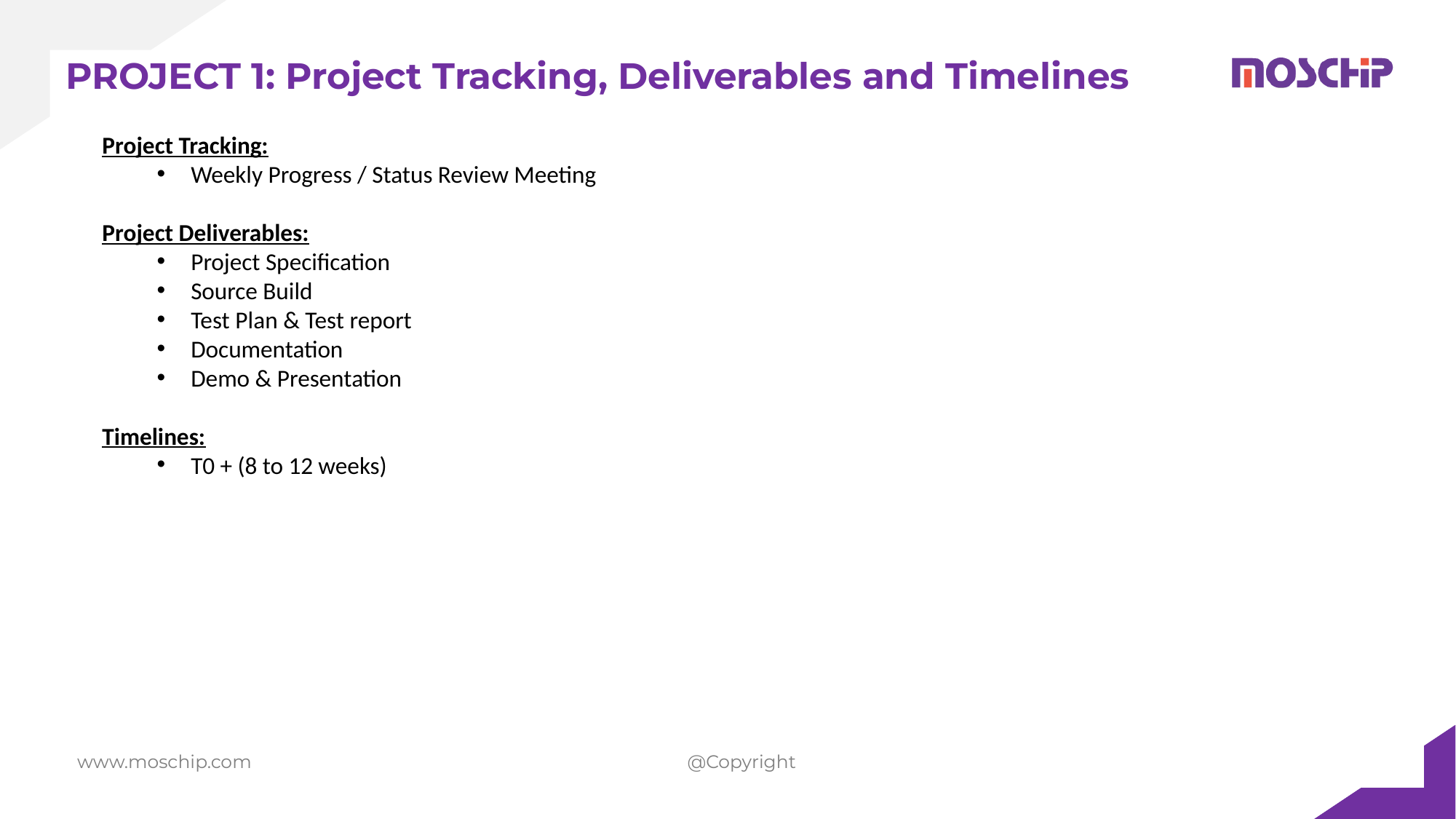

PROJECT 1: Project Tracking, Deliverables and Timelines
Project Tracking:
Weekly Progress / Status Review Meeting

Project Deliverables:
Project Specification
Source Build
Test Plan & Test report
Documentation
Demo & Presentation

Timelines:
T0 + (8 to 12 weeks)